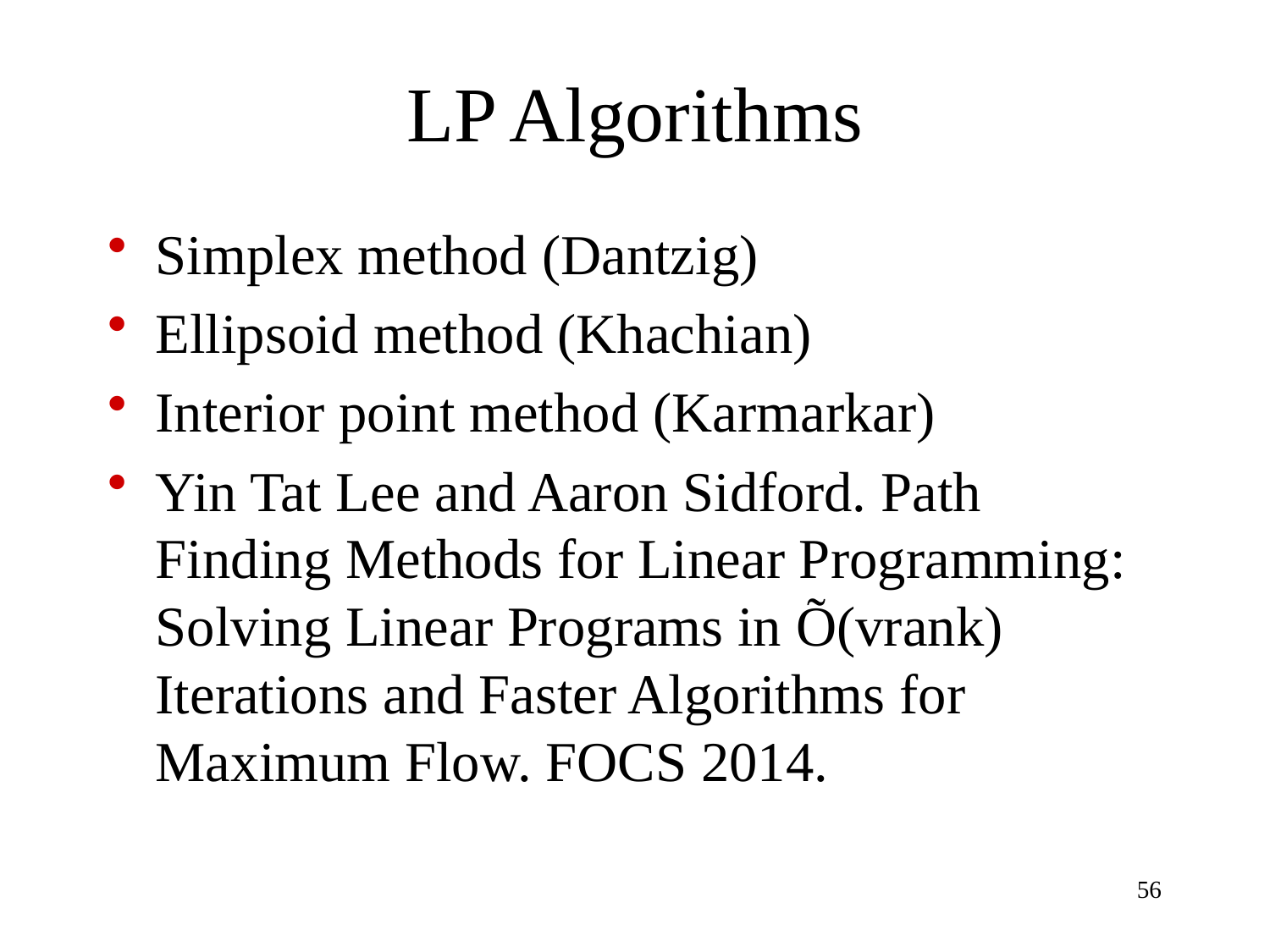

# LP Algorithms
Simplex method (Dantzig)
Ellipsoid method (Khachian)
Interior point method (Karmarkar)
Yin Tat Lee and Aaron Sidford. Path Finding Methods for Linear Programming: Solving Linear Programs in Õ(vrank) Iterations and Faster Algorithms for Maximum Flow. FOCS 2014.
56